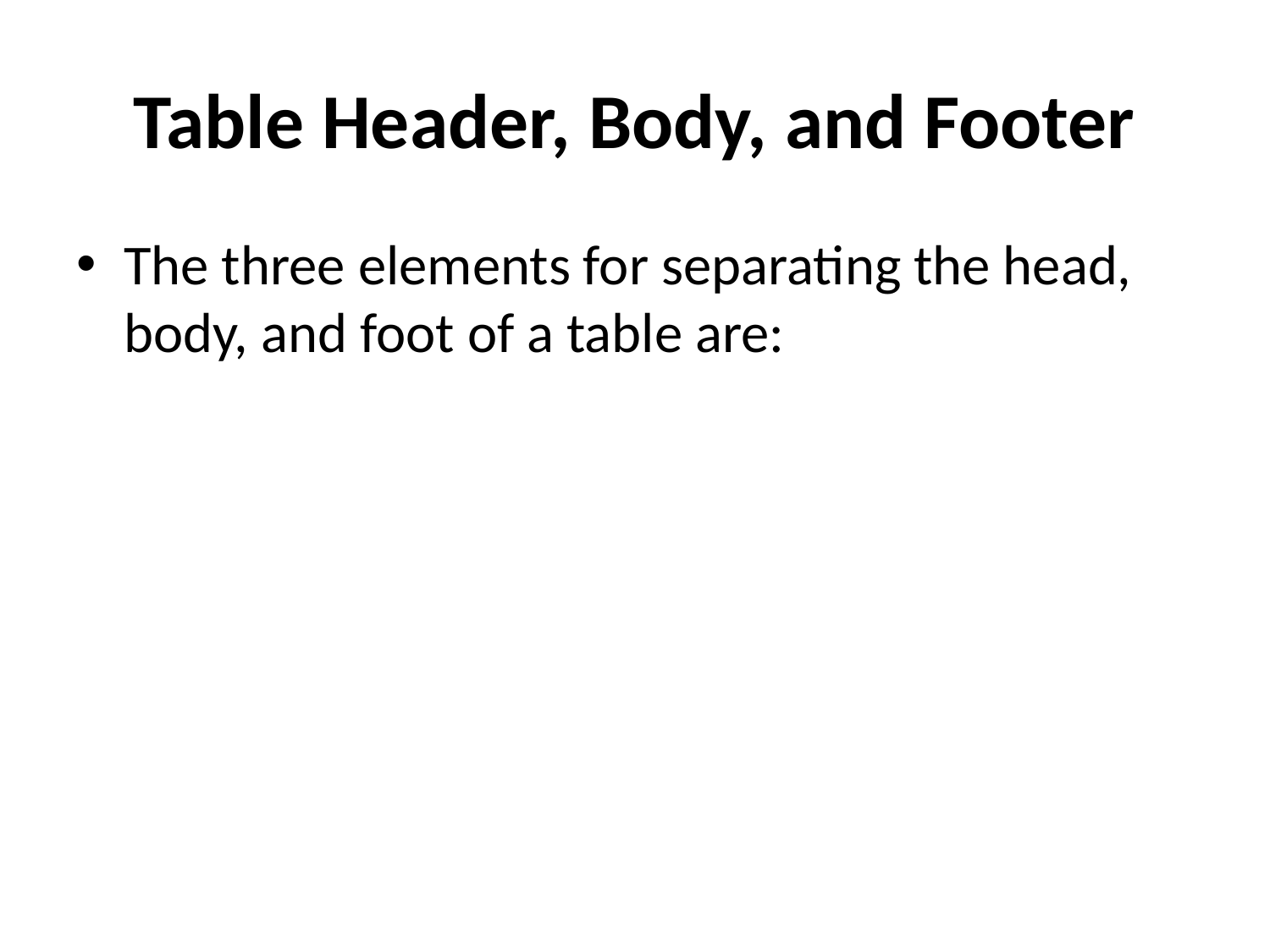

# Table Header, Body, and Footer
The three elements for separating the head, body, and foot of a table are: